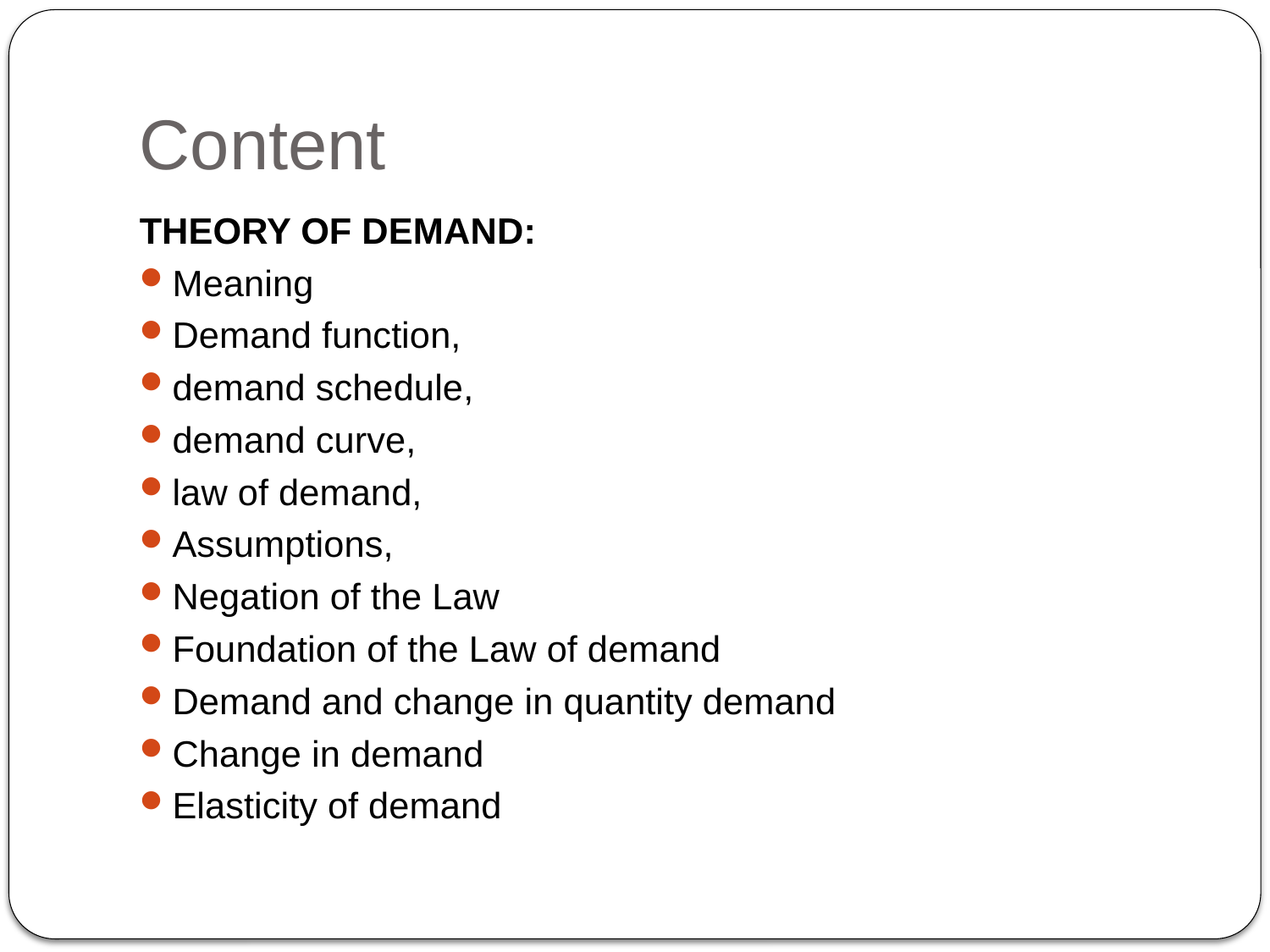

# Content
THEORY OF DEMAND:
Meaning
Demand function,
demand schedule,
demand curve,
law of demand,
Assumptions,
Negation of the Law
Foundation of the Law of demand
Demand and change in quantity demand
Change in demand
Elasticity of demand